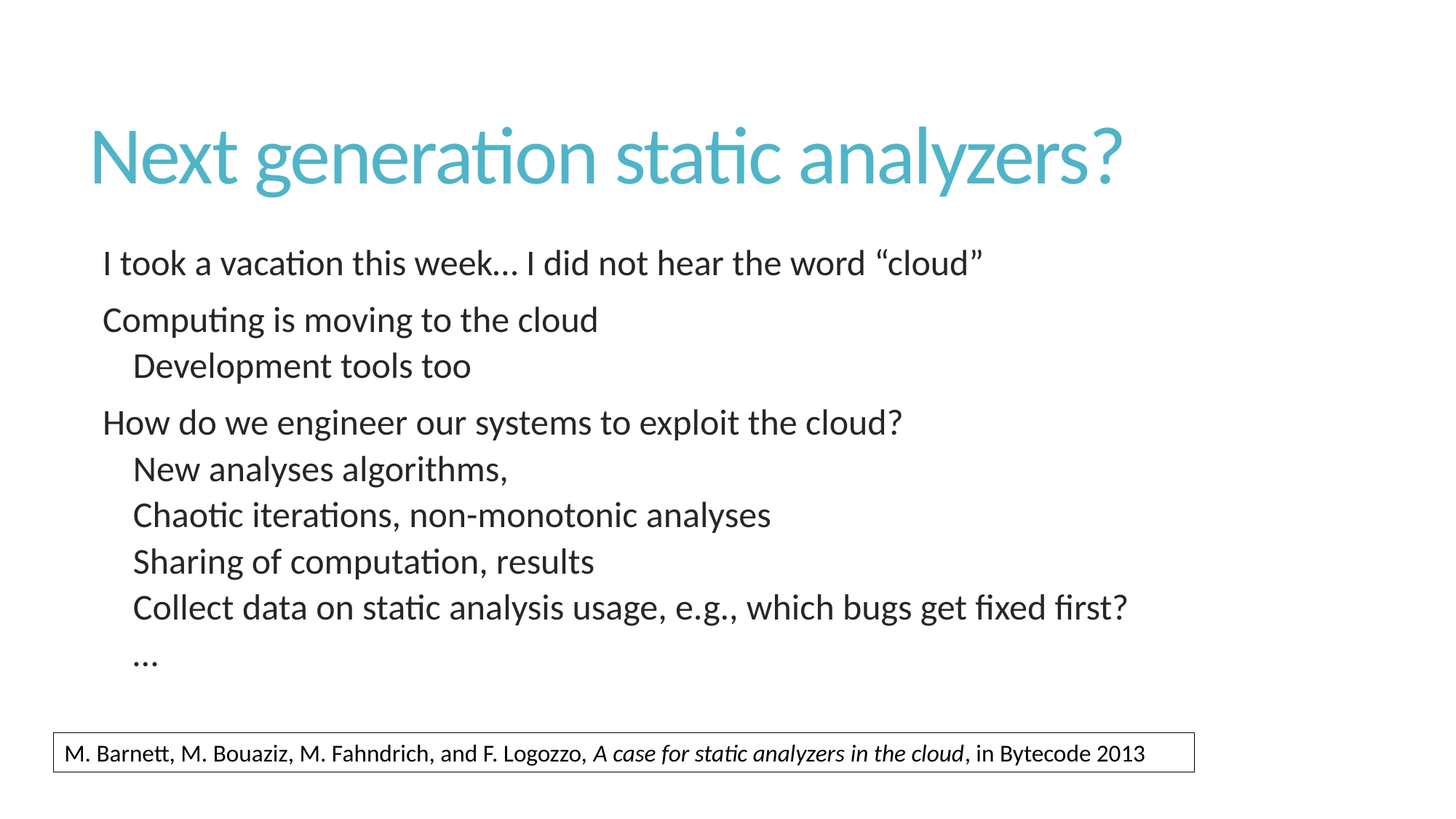

# Next generation static analyzers?
I took a vacation this week… I did not hear the word “cloud”
Computing is moving to the cloud
Development tools too
How do we engineer our systems to exploit the cloud?
New analyses algorithms,
Chaotic iterations, non-monotonic analyses
Sharing of computation, results
Collect data on static analysis usage, e.g., which bugs get fixed first?
…

M. Barnett, M. Bouaziz, M. Fahndrich, and F. Logozzo, A case for static analyzers in the cloud, in Bytecode 2013